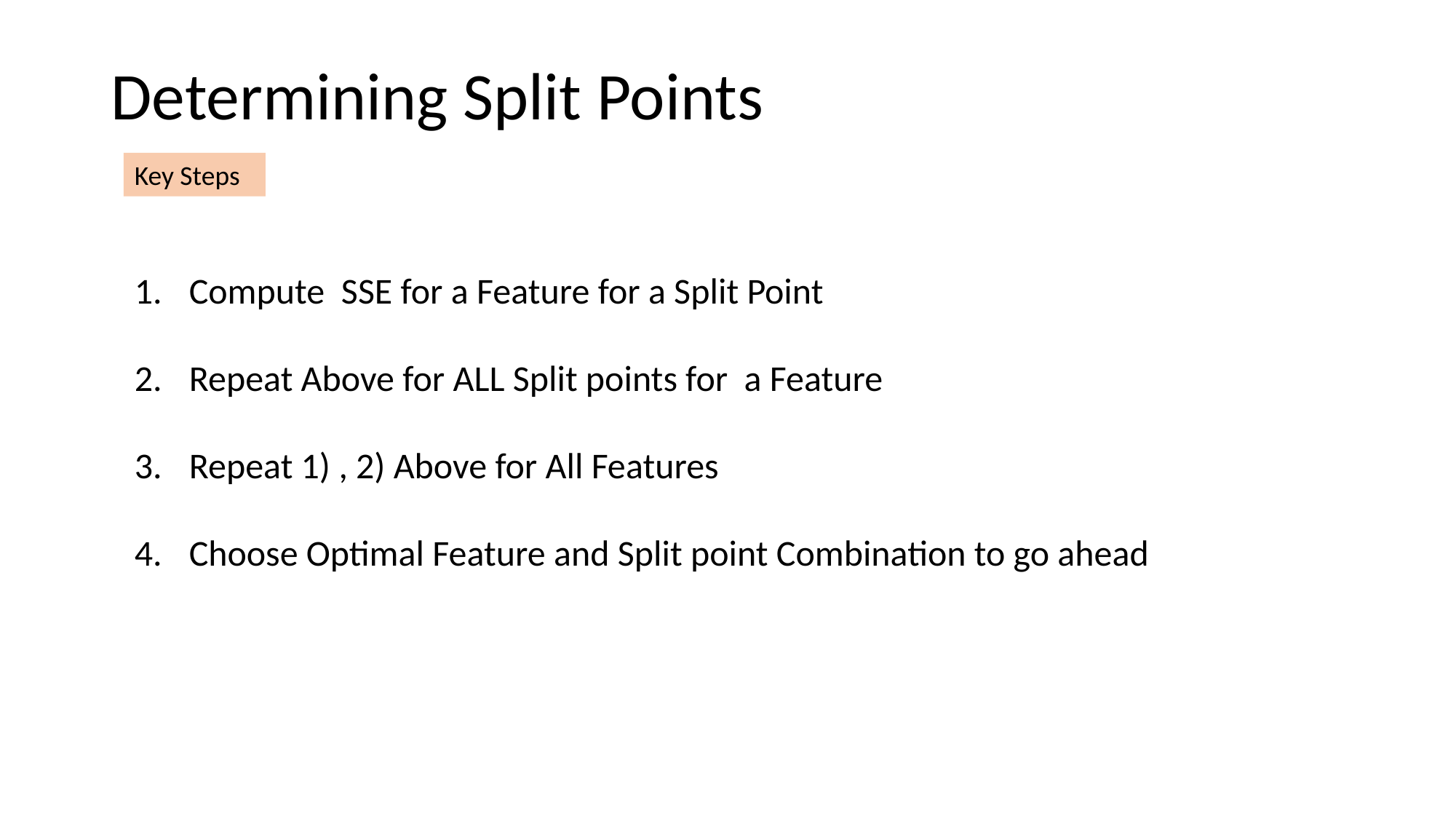

# Determining Split Points
Key Steps
Compute  SSE for a Feature for a Split Point

Repeat Above for ALL Split points for  a Feature

Repeat 1) , 2) Above for All Features

Choose Optimal Feature and Split point Combination to go ahead